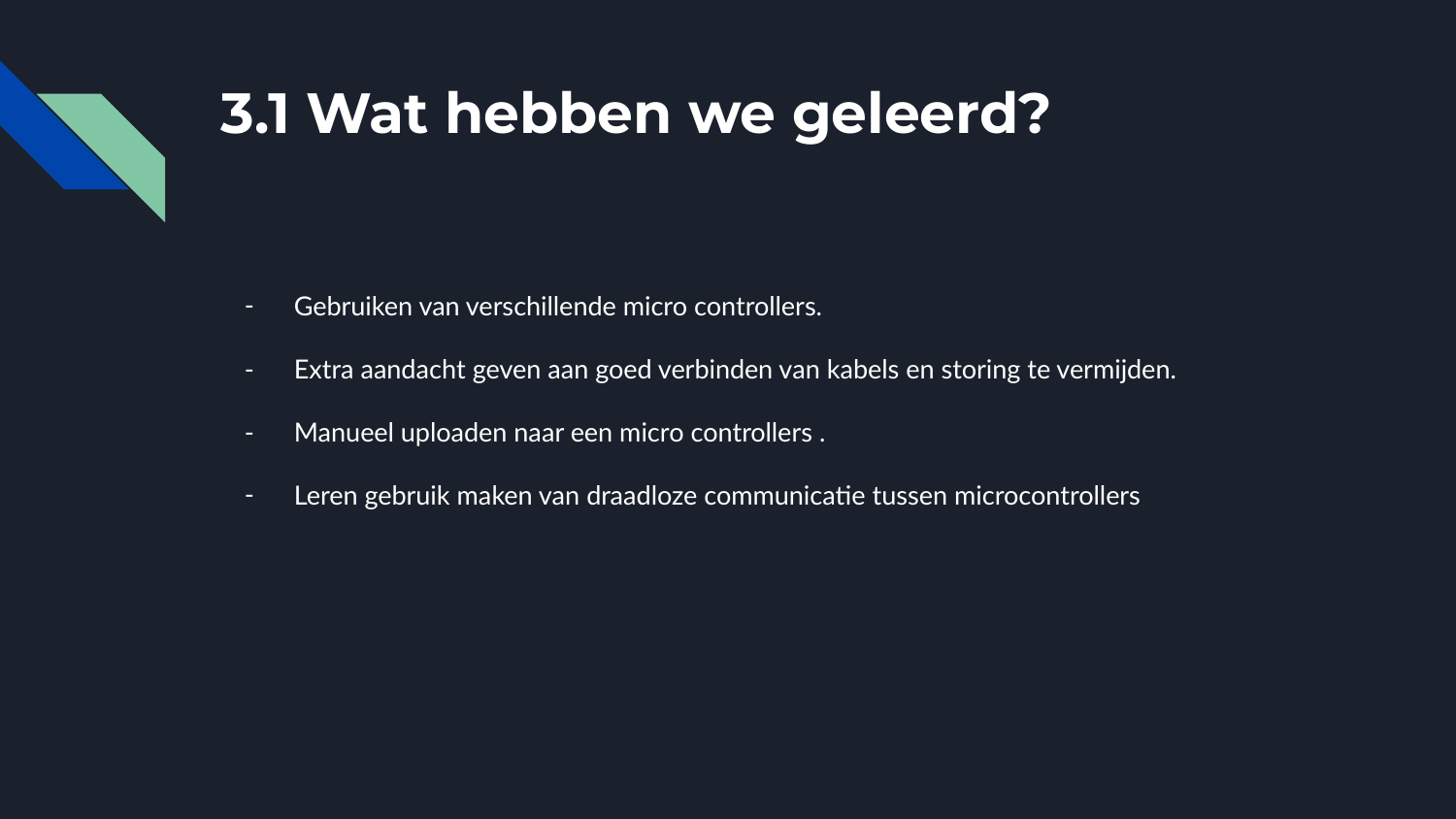

# 3.1 Wat hebben we geleerd?
Gebruiken van verschillende micro controllers.
Extra aandacht geven aan goed verbinden van kabels en storing te vermijden.
Manueel uploaden naar een micro controllers .
Leren gebruik maken van draadloze communicatie tussen microcontrollers